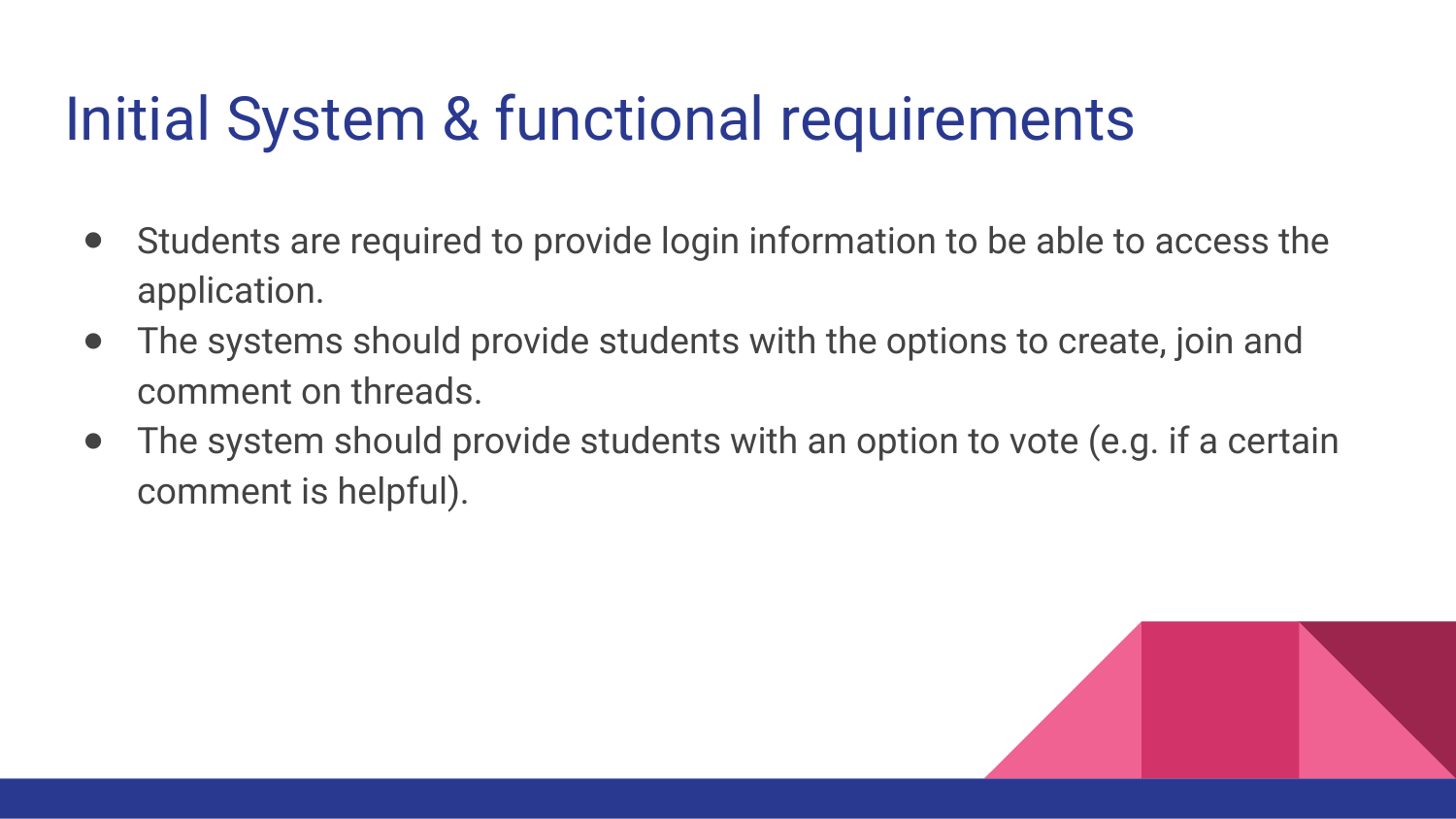

# Initial System & functional requirements
Students are required to provide login information to be able to access the application.
The systems should provide students with the options to create, join and comment on threads.
The system should provide students with an option to vote (e.g. if a certain comment is helpful).